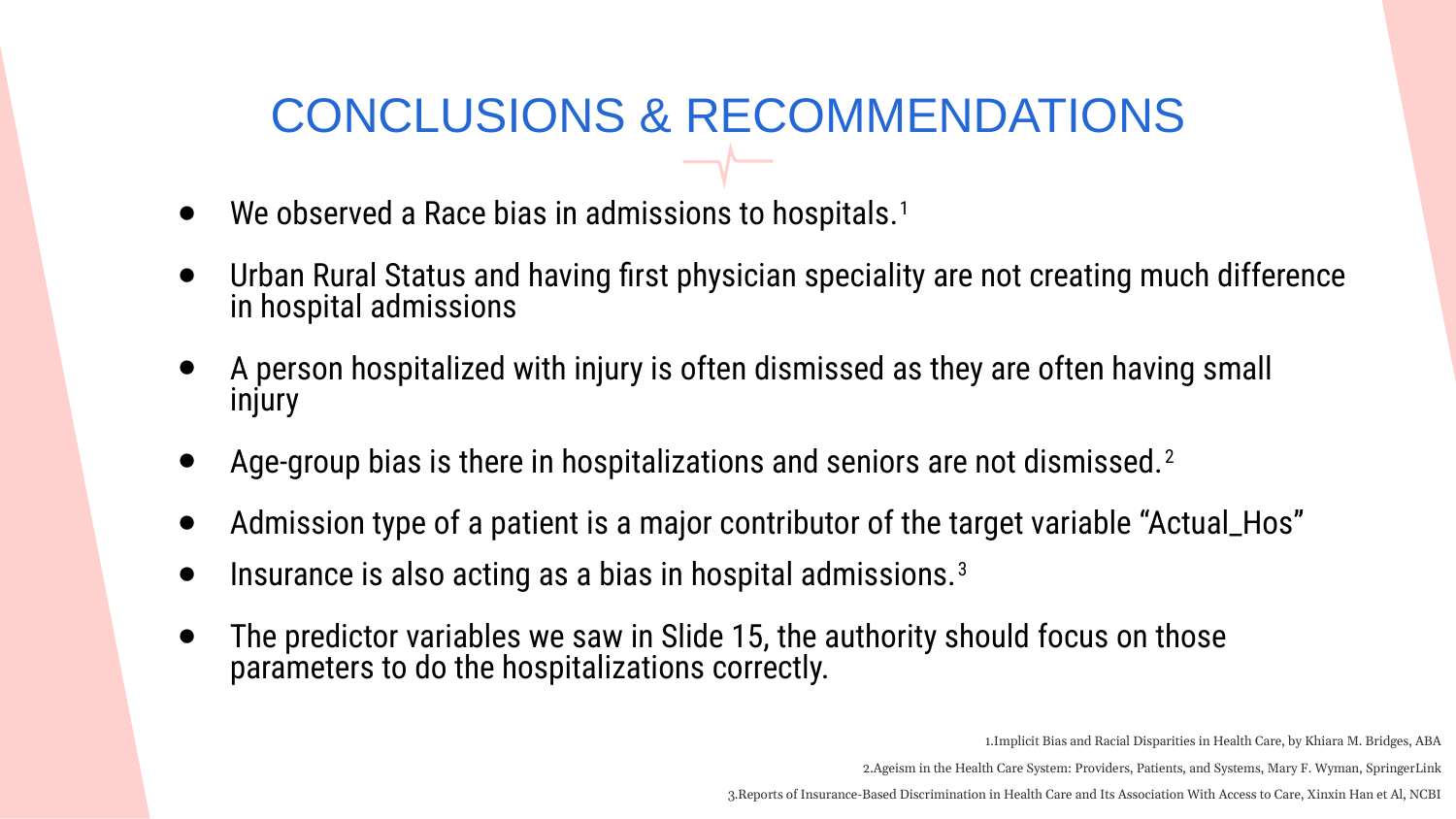

# CONCLUSIONS & RECOMMENDATIONS
We observed a Race bias in admissions to hospitals.1

Urban Rural Status and having first physician speciality are not creating much difference in hospital admissions

A person hospitalized with injury is often dismissed as they are often having small injury

Age-group bias is there in hospitalizations and seniors are not dismissed.2

Admission type of a patient is a major contributor of the target variable “Actual_Hos”
Insurance is also acting as a bias in hospital admissions.3

The predictor variables we saw in Slide 15, the authority should focus on those parameters to do the hospitalizations correctly.

1.Implicit Bias and Racial Disparities in Health Care, by Khiara M. Bridges, ABA
2.Ageism in the Health Care System: Providers, Patients, and Systems, Mary F. Wyman, SpringerLink
3.Reports of Insurance-Based Discrimination in Health Care and Its Association With Access to Care, Xinxin Han et Al, NCBI